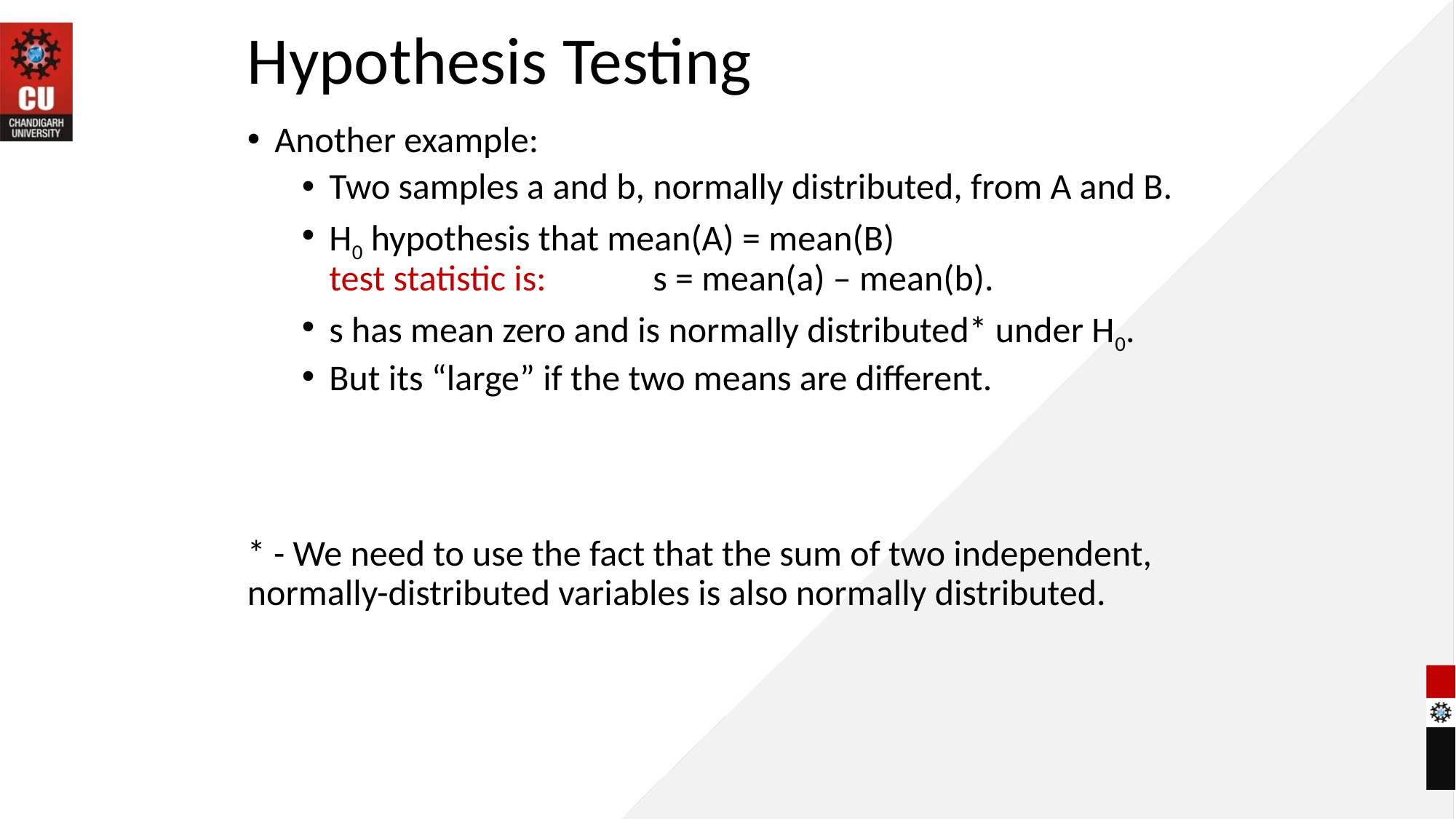

# Hypothesis Testing
Another example:
Two samples a and b, normally distributed, from A and B.
H0 hypothesis that mean(A) = mean(B)
test statistic is:             s = mean(a) – mean(b).
s has mean zero and is normally distributed* under H0.
But its “large” if the two means are different.

* - We need to use the fact that the sum of two independent, normally-distributed variables is also normally distributed.